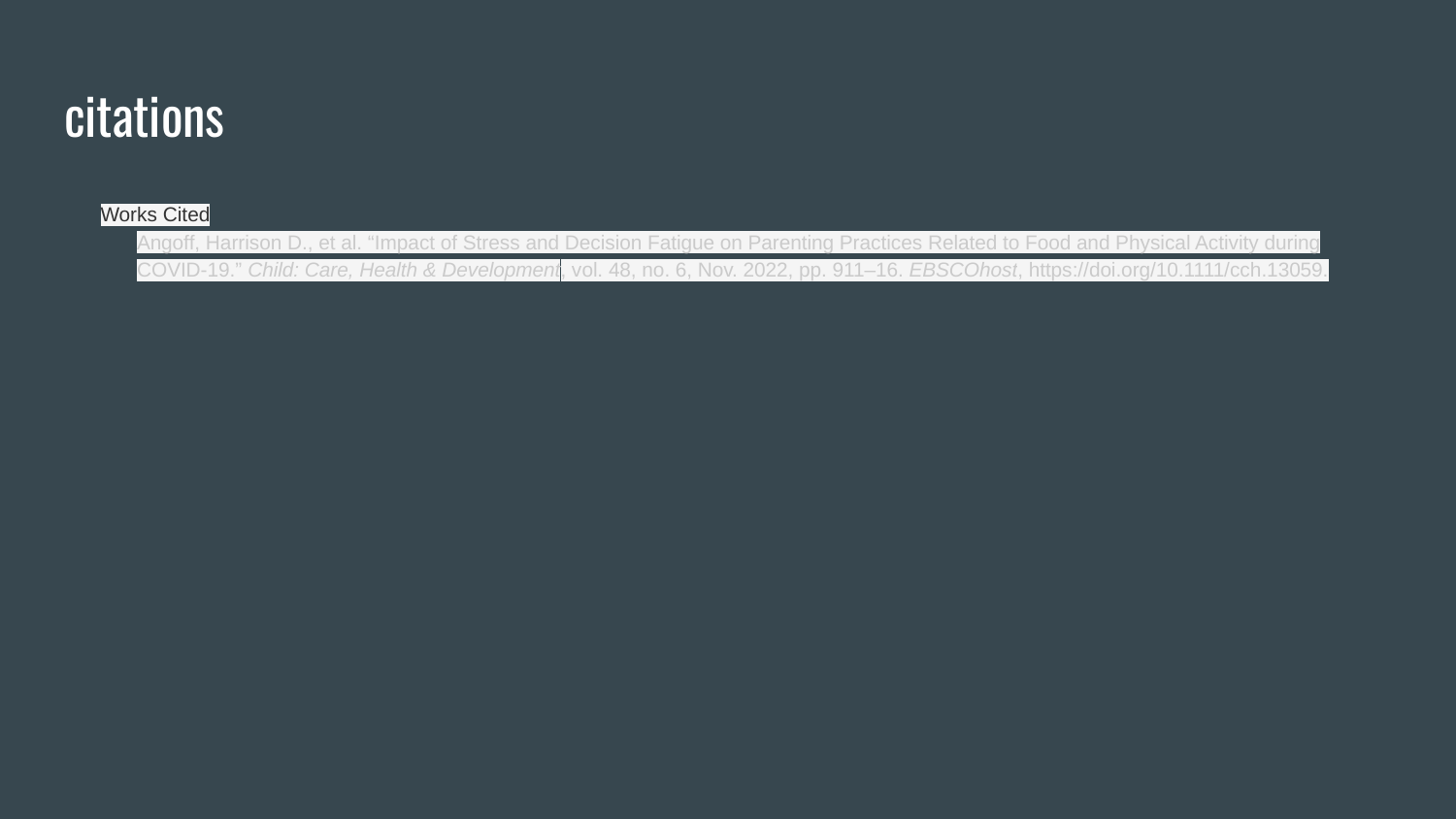

# citations
Works Cited
Angoff, Harrison D., et al. “Impact of Stress and Decision Fatigue on Parenting Practices Related to Food and Physical Activity during COVID‐19.” Child: Care, Health & Development, vol. 48, no. 6, Nov. 2022, pp. 911–16. EBSCOhost, https://doi.org/10.1111/cch.13059.